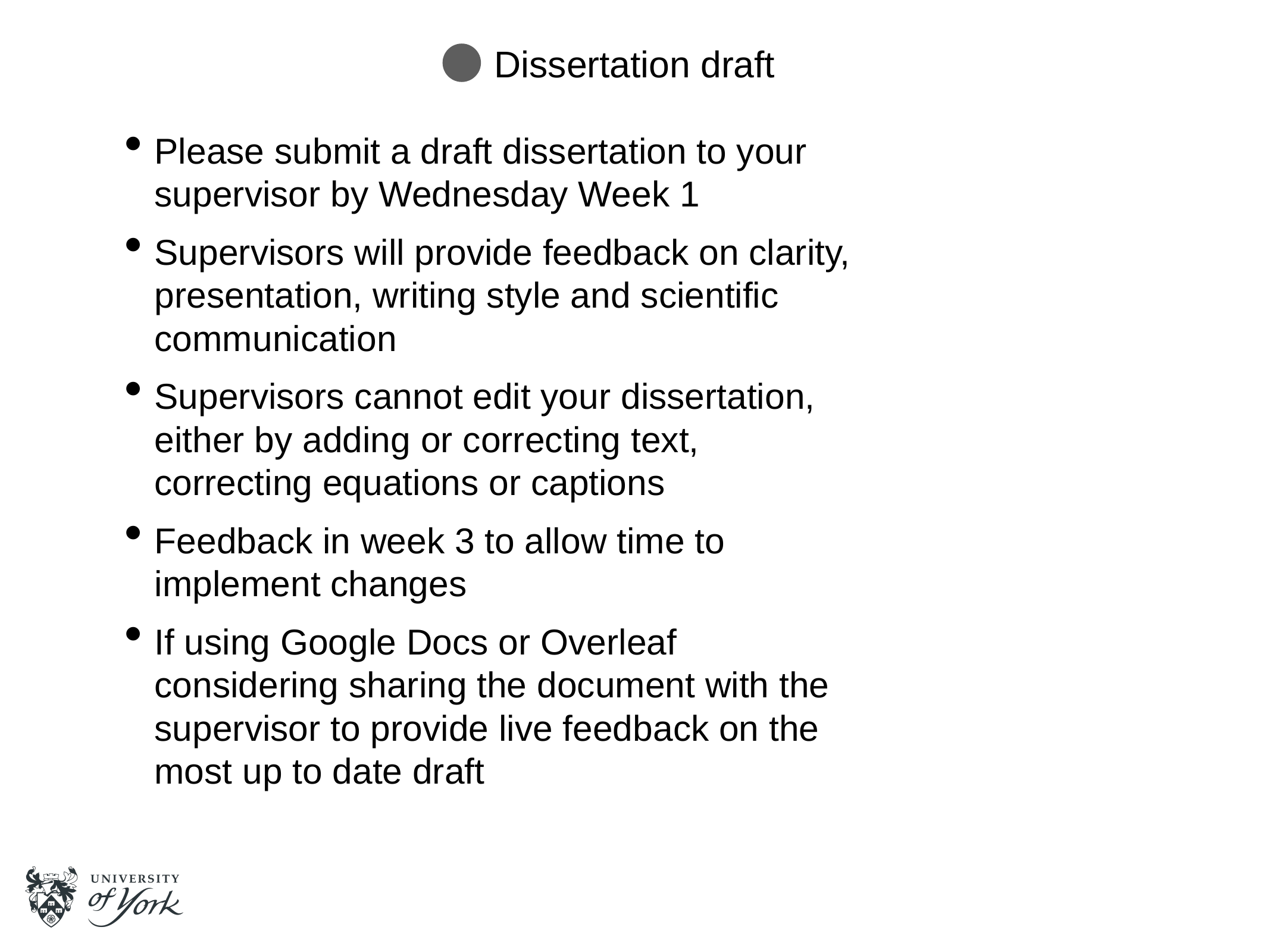

Dissertation draft

Please submit a draft dissertation to your supervisor by Wednesday Week 1
Supervisors will provide feedback on clarity, presentation, writing style and scientific communication
Supervisors cannot edit your dissertation, either by adding or correcting text, correcting equations or captions
Feedback in week 3 to allow time to implement changes
If using Google Docs or Overleaf considering sharing the document with the supervisor to provide live feedback on the most up to date draft